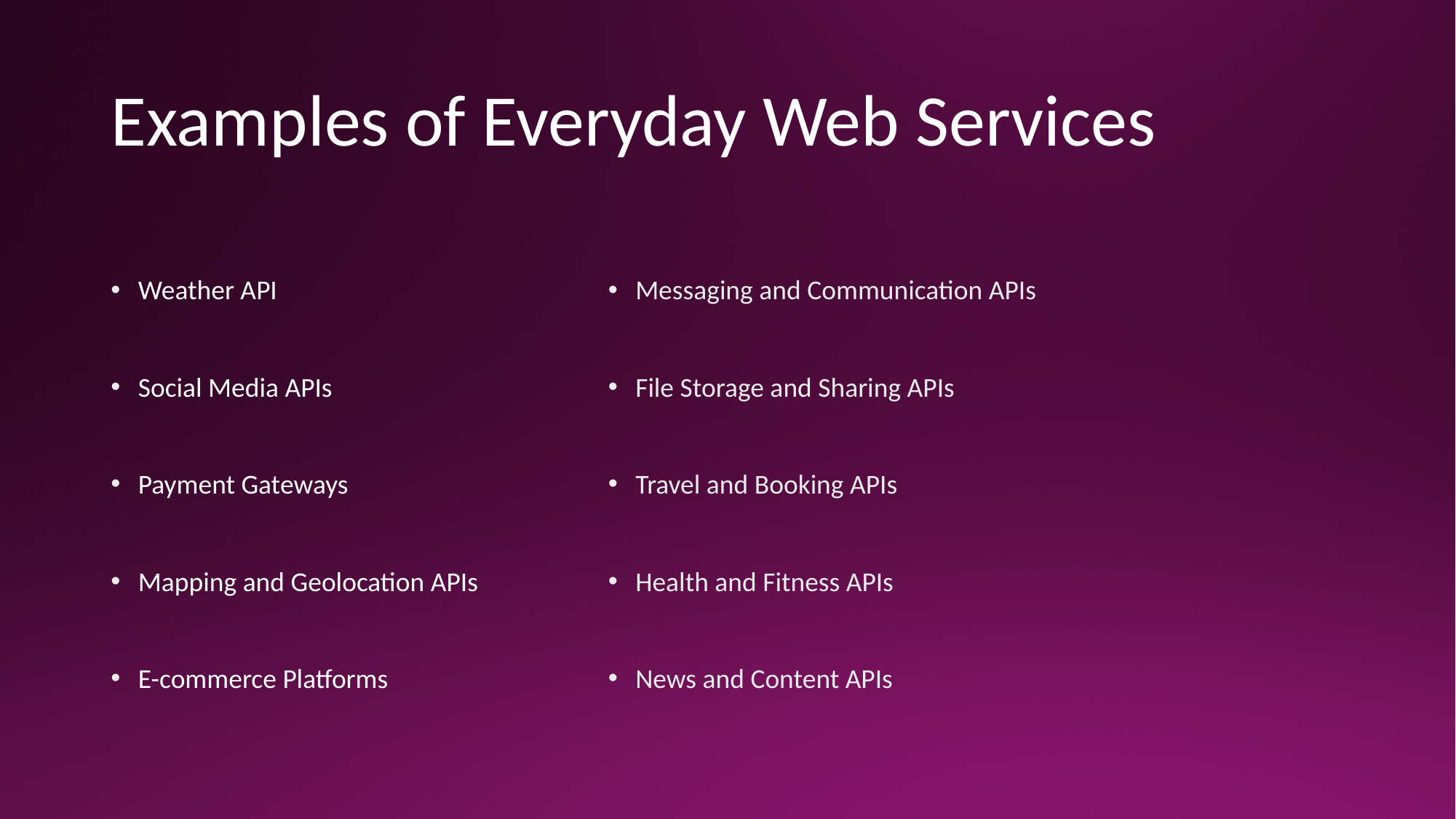

# Examples of Everyday Web Services
Weather API
Social Media APIs
Payment Gateways
Mapping and Geolocation APIs
E-commerce Platforms

Messaging and Communication APIs
File Storage and Sharing APIs
Travel and Booking APIs
Health and Fitness APIs
News and Content APIs